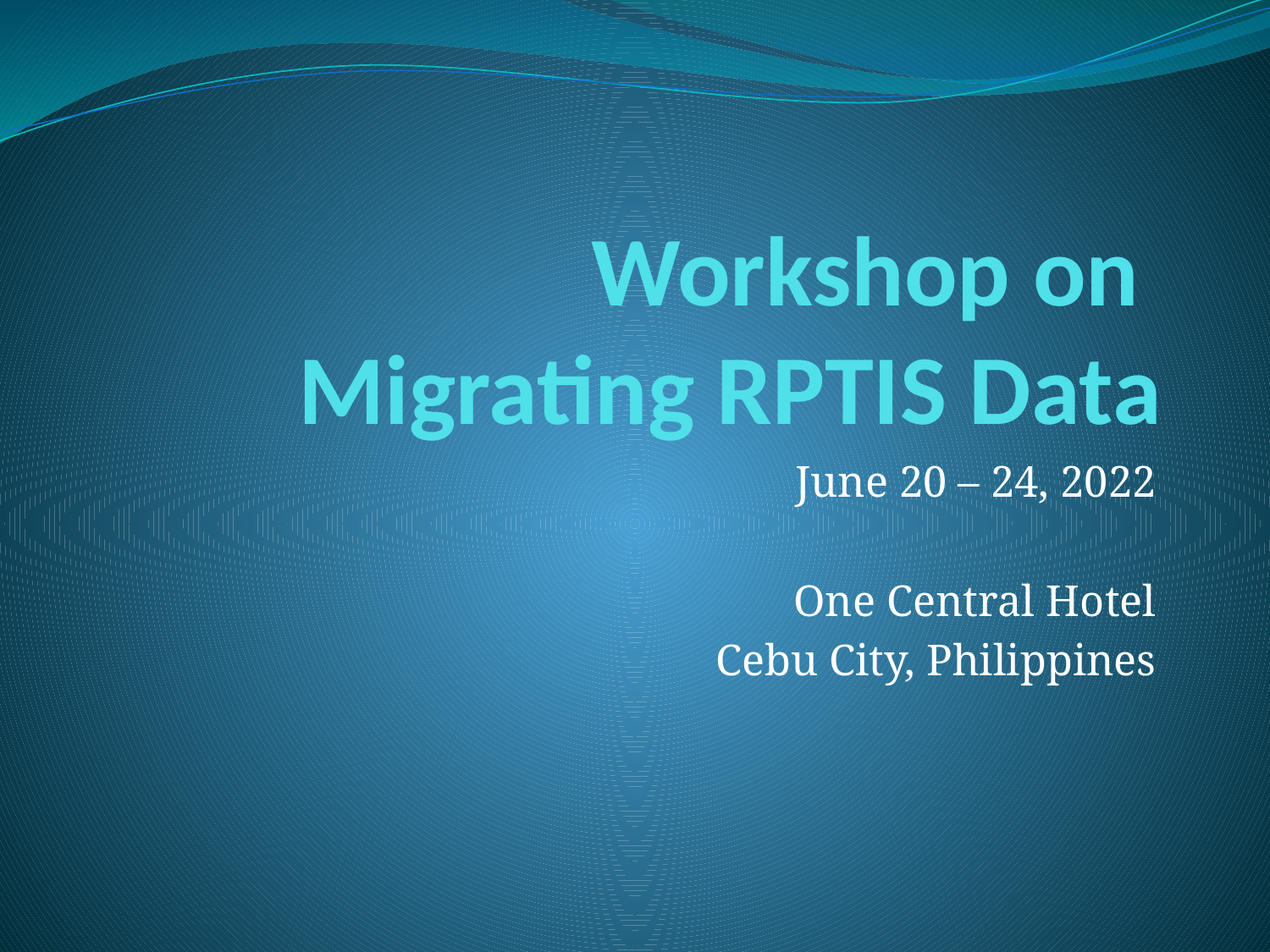

# Workshop on Migrating RPTIS Data
June 20 – 24, 2022

One Central Hotel
Cebu City, Philippines